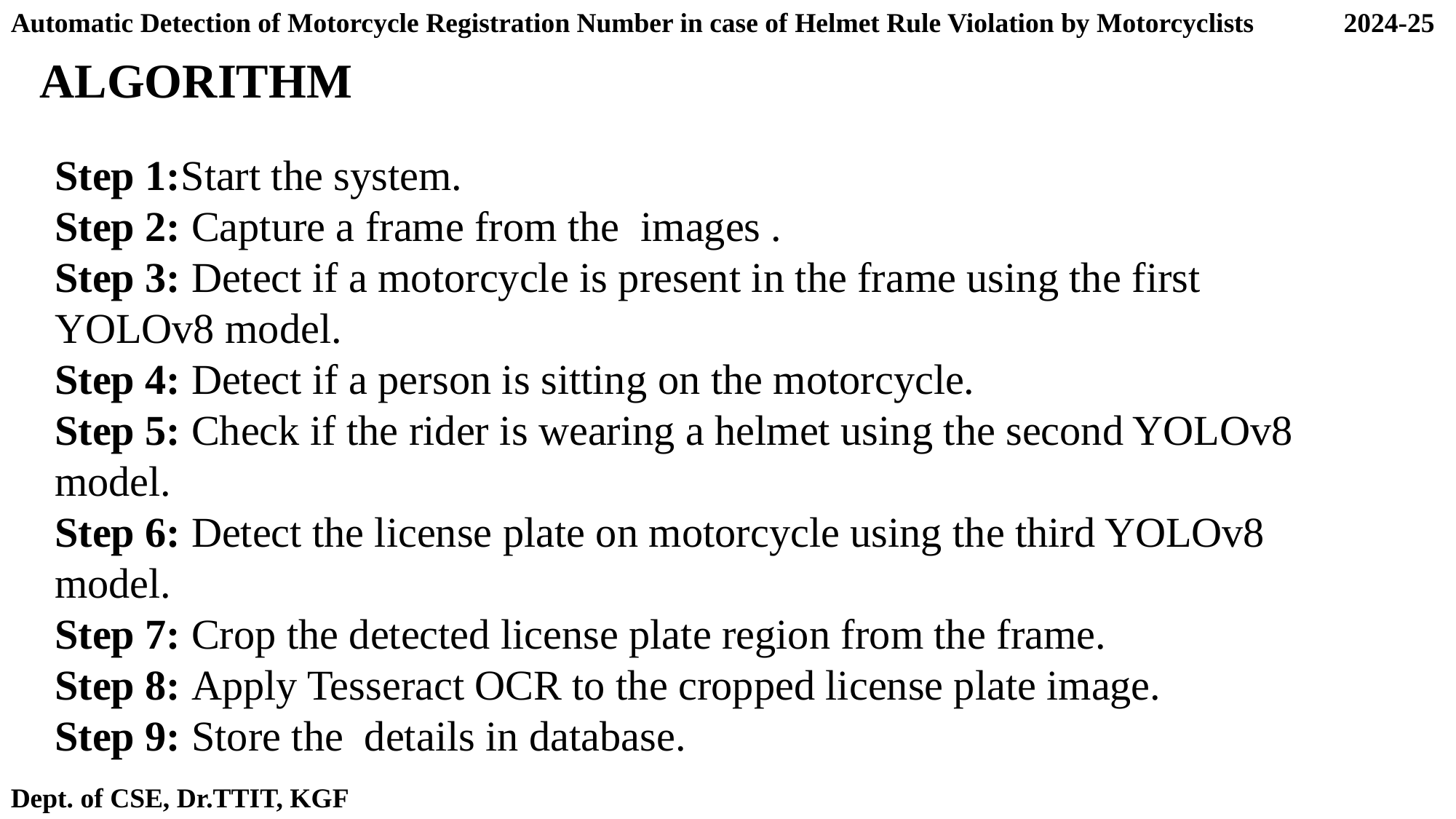

Automatic Detection of Motorcycle Registration Number in case of Helmet Rule Violation by Motorcyclists             2024-25
ALGORITHM
Step 1:Start the system.
Step 2: Capture a frame from the  images .
Step 3: Detect if a motorcycle is present in the frame using the first 	YOLOv8 model.
Step 4: Detect if a person is sitting on the motorcycle.
Step 5: Check if the rider is wearing a helmet using the second YOLOv8 	model.
Step 6: Detect the license plate on motorcycle using the third YOLOv8 	model.
Step 7: Crop the detected license plate region from the frame.
Step 8: Apply Tesseract OCR to the cropped license plate image.
Step 9: Store the  details in database.
Dept. of CSE, Dr.TTIT, KGF                                                                                                                                                           26